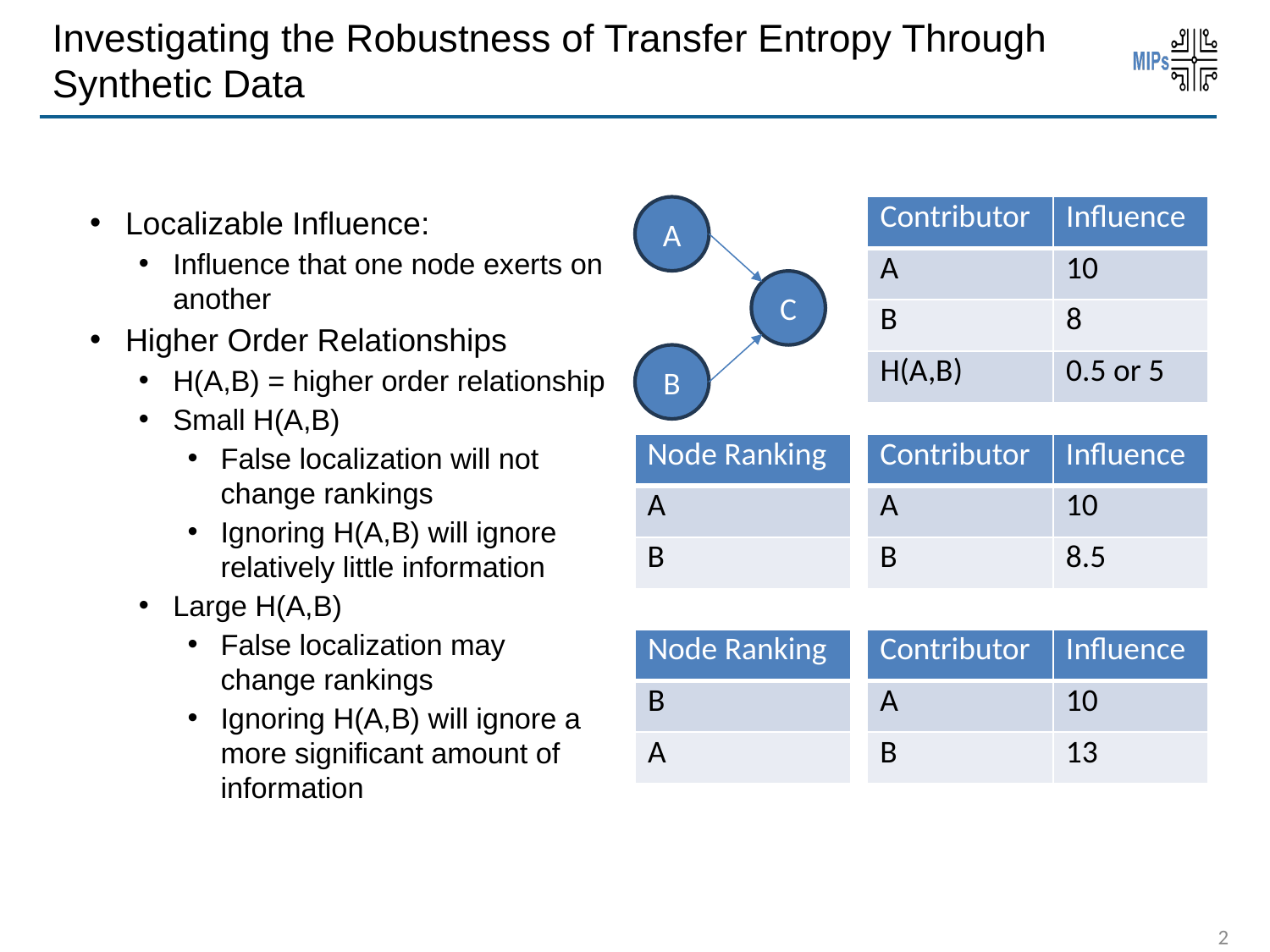

# Investigating the Robustness of Transfer Entropy Through Synthetic Data
Localizable Influence:
Influence that one node exerts on another
Higher Order Relationships
H(A,B) = higher order relationship
Small H(A,B)
False localization will not change rankings
Ignoring H(A,B) will ignore relatively little information
Large H(A,B)
False localization may change rankings
Ignoring H(A,B) will ignore a more significant amount of information
A
| Contributor | Influence |
| --- | --- |
| A | 10 |
| B | 8 |
| H(A,B) | 0.5 or 5 |
C
B
| Contributor | Influence |
| --- | --- |
| A | 10 |
| B | 8.5 |
| Node Ranking |
| --- |
| A |
| B |
| Node Ranking |
| --- |
| B |
| A |
| Contributor | Influence |
| --- | --- |
| A | 10 |
| B | 13 |
2